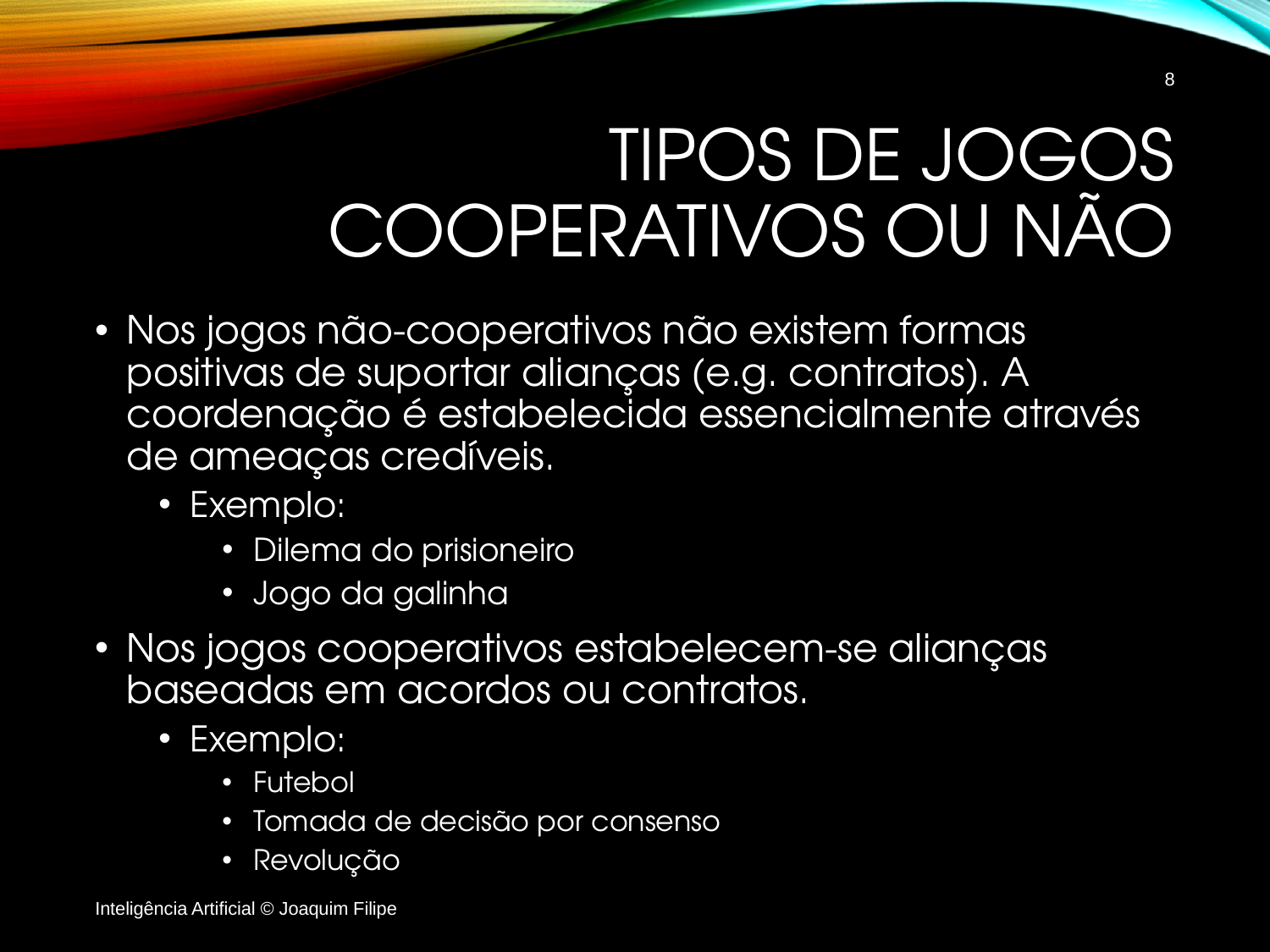

8
# tipos de jogos cooperativos ou não
Nos jogos não-cooperativos não existem formas positivas de suportar alianças (e.g. contratos). A coordenação é estabelecida essencialmente através de ameaças credíveis.
Exemplo:
Dilema do prisioneiro
Jogo da galinha
Nos jogos cooperativos estabelecem-se alianças baseadas em acordos ou contratos.
Exemplo:
Futebol
Tomada de decisão por consenso
Revolução
Inteligência Artificial © Joaquim Filipe